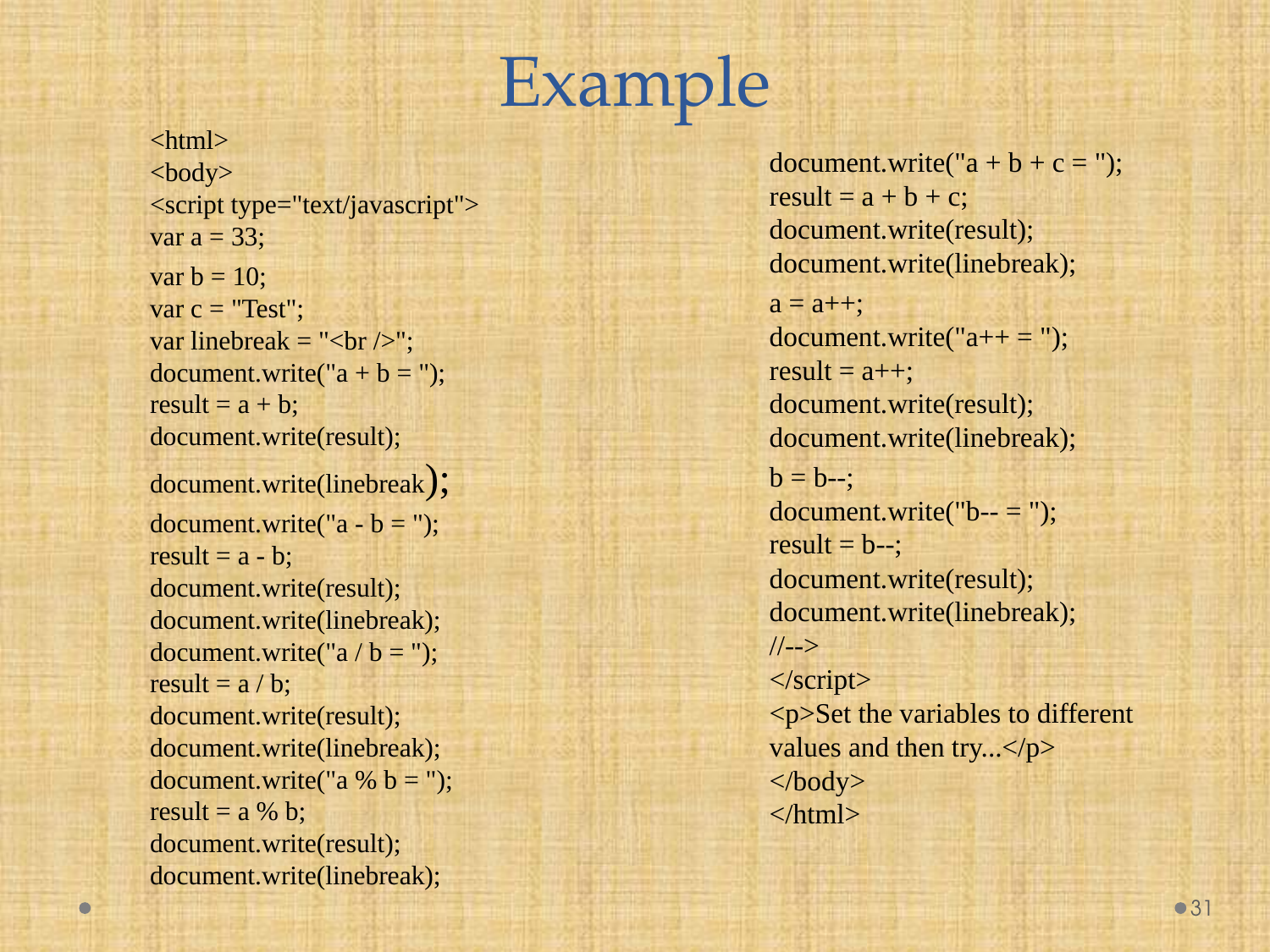

# Example
<html>
<body>
<script type="text/javascript">
var a = 33;
var b = 10;
var c = "Test";
var linebreak = "<br />";
document.write("a + b = ");
result = a + b;
document.write(result);
document.write(linebreak);
document.write("a - b = ");
result = a - b;
document.write(result);
document.write(linebreak);
document.write("a / b = ");
result = a / b;
document.write(result);
document.write(linebreak);
document.write("a % b = ");
result = a % b;
document.write(result);
document.write(linebreak);

document.write("a + b + c = ");
result = a + b + c;
document.write(result);
document.write(linebreak);
a = a++;
document.write("a++ = ");
result = a++;
document.write(result);
document.write(linebreak);
b = b--;
document.write("b-- = ");
result = b--;
document.write(result);
document.write(linebreak);
//-->
</script>
<p>Set the variables to different values and then try...</p>
</body>
</html>

31